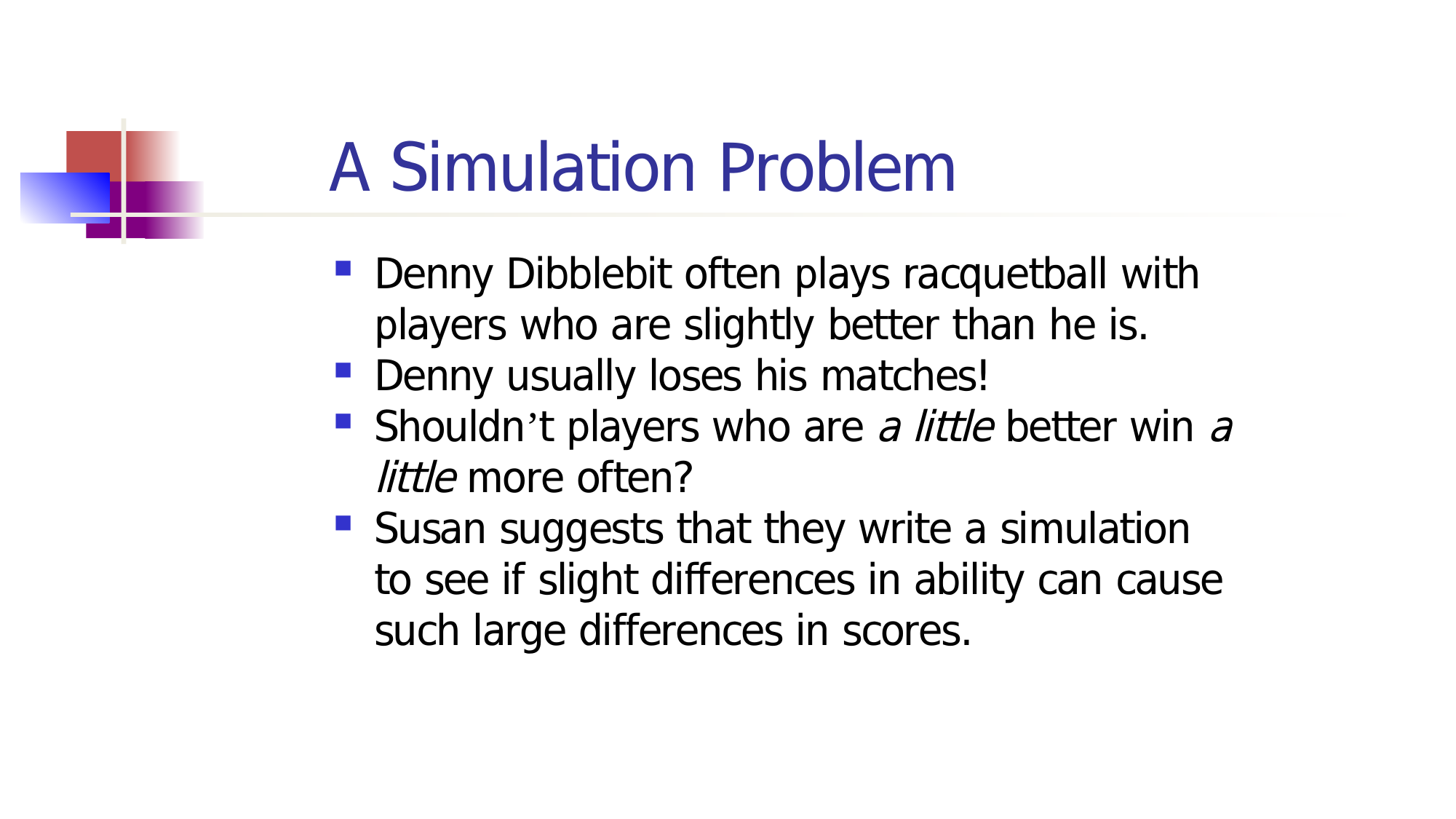

A Simulation Problem
Denny Dibblebit often plays racquetball with players who are slightly better than he is.
Denny usually loses his matches!
Shouldn’t players who are a little better win a little more often?
Susan suggests that they write a simulation to see if slight differences in ability can cause such large differences in scores.